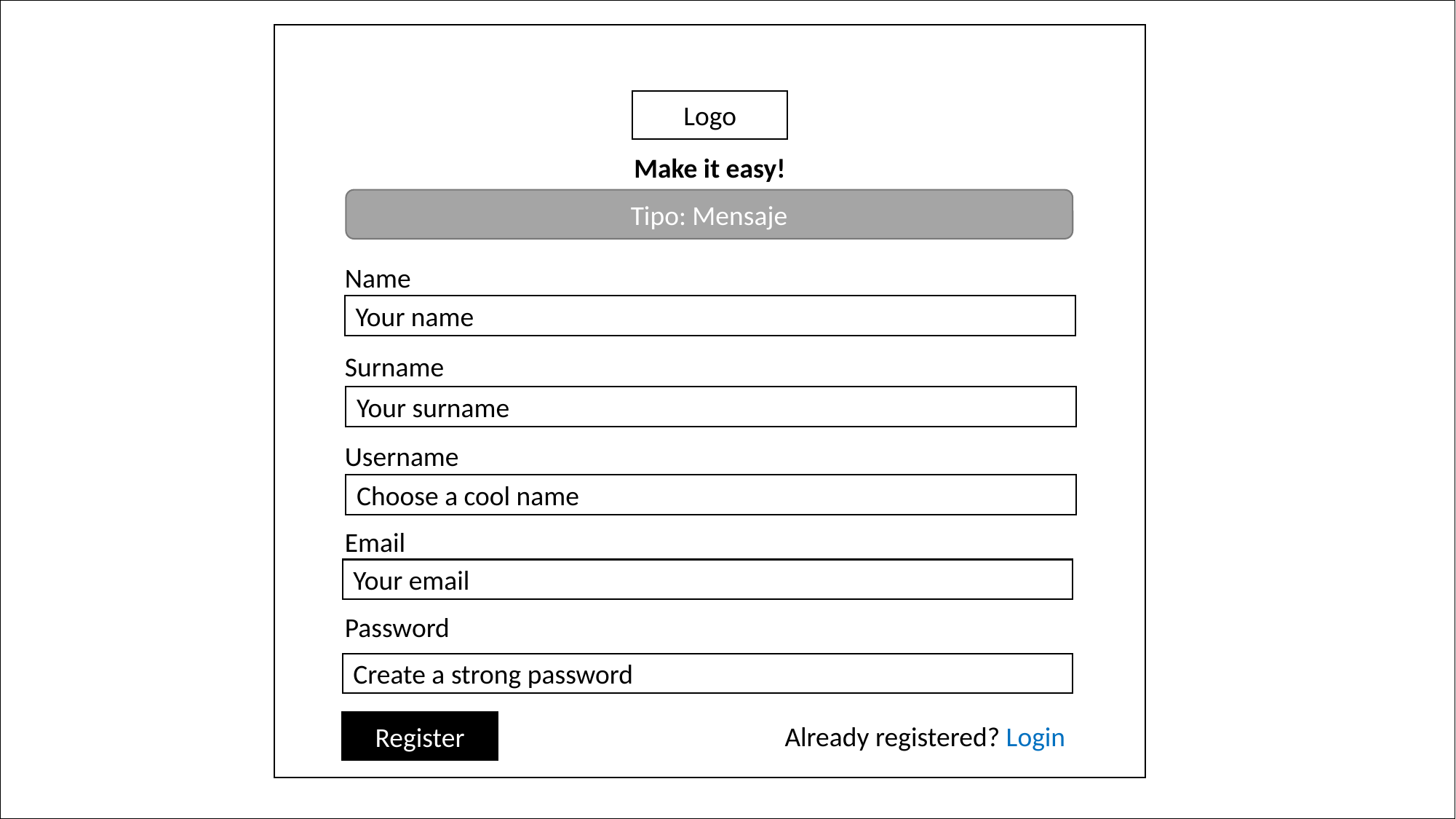

Logo
Make it easy!
Tipo: Mensaje
Name
Your name
Surname
Your surname
Username
Choose a cool name
Email
Your email
Password
Create a strong password
Register
Already registered? Login